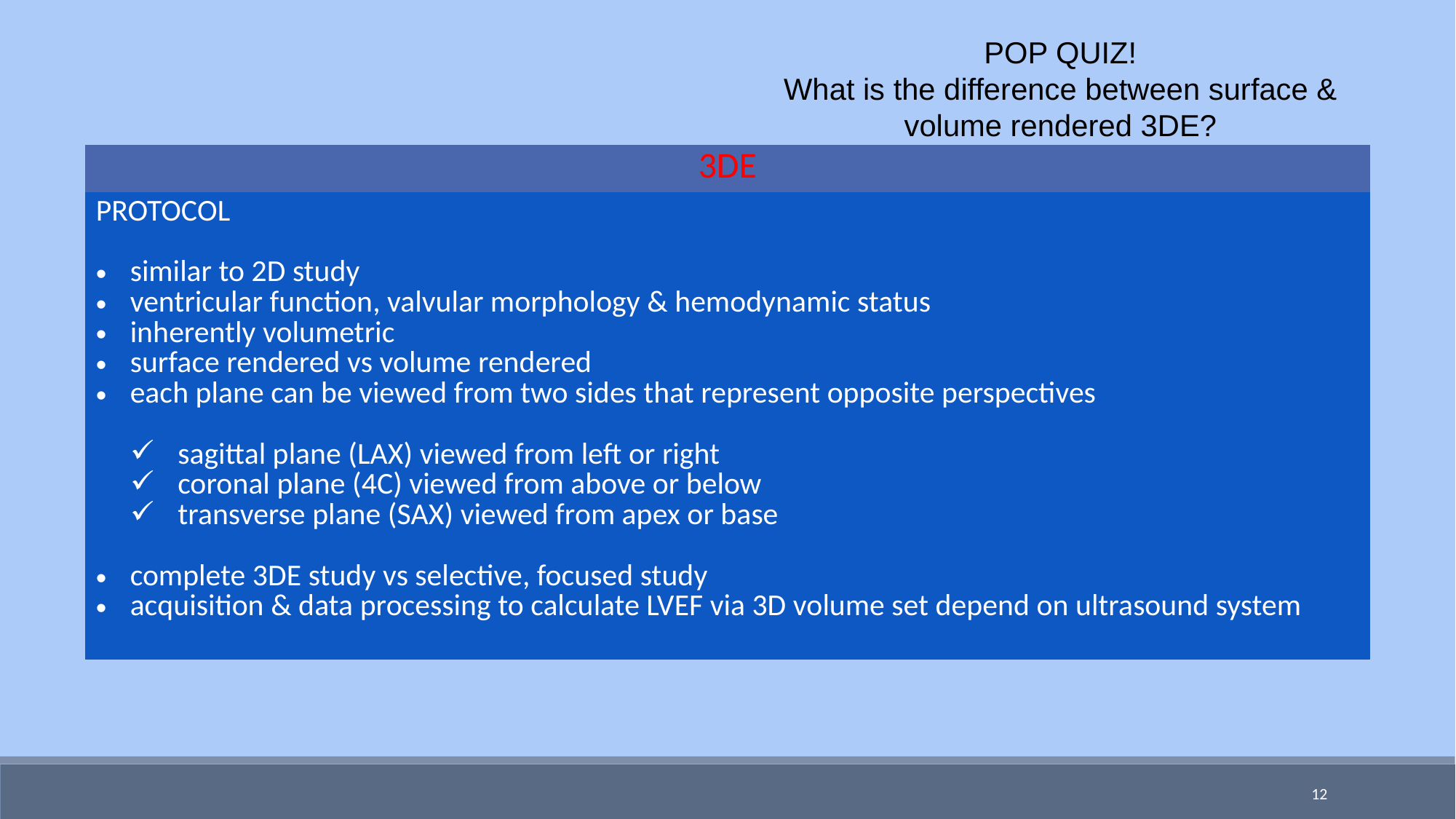

POP QUIZ!
What is the difference between surface & volume rendered 3DE?
| 3DE |
| --- |
| PROTOCOL similar to 2D study ventricular function, valvular morphology & hemodynamic status inherently volumetric surface rendered vs volume rendered each plane can be viewed from two sides that represent opposite perspectives sagittal plane (LAX) viewed from left or right coronal plane (4C) viewed from above or below transverse plane (SAX) viewed from apex or base   complete 3DE study vs selective, focused study   acquisition & data processing to calculate LVEF via 3D volume set depend on ultrasound system |

12